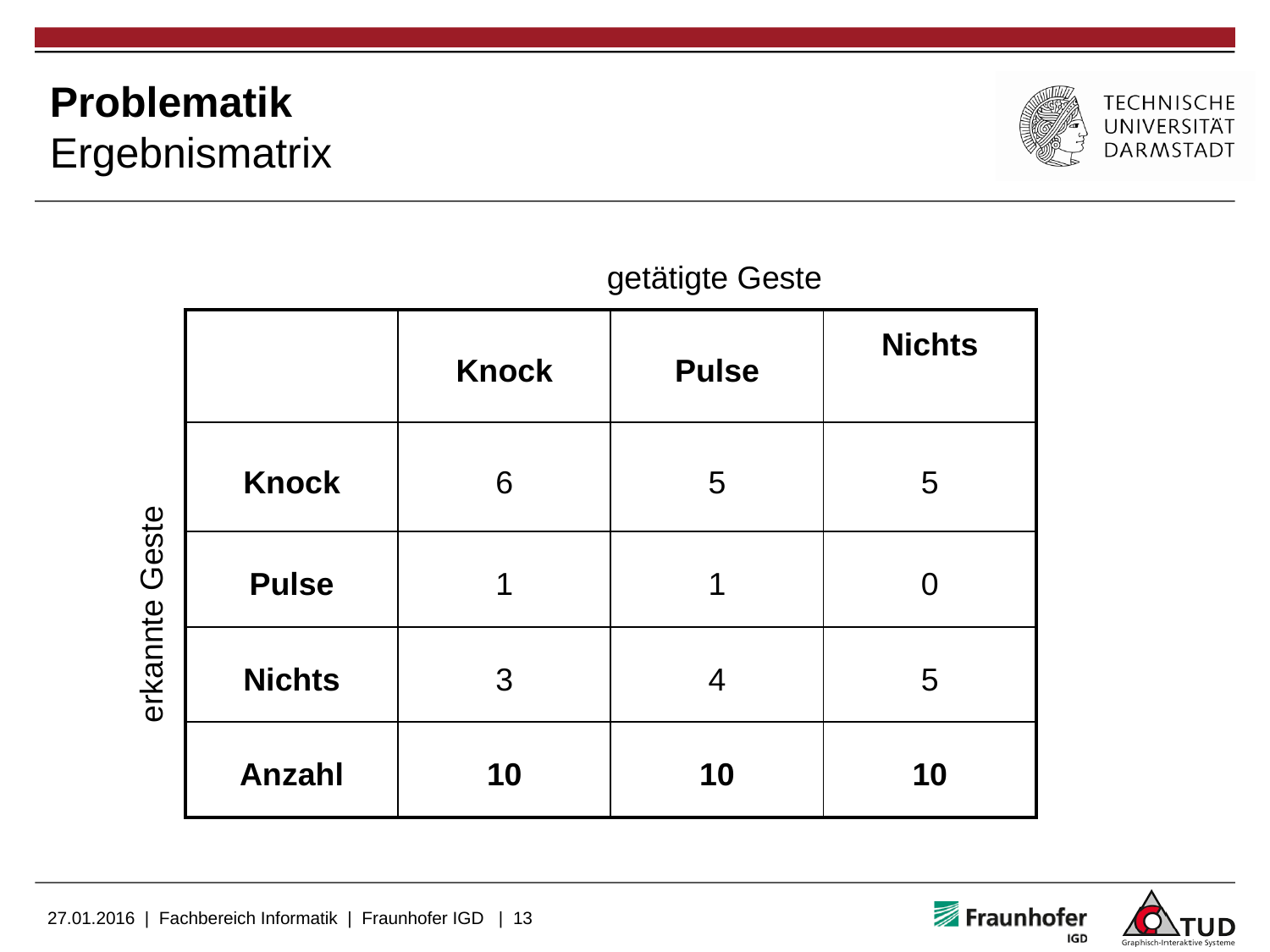

# Problematik Ergebnismatrix
getätigte Geste
|  | Knock | Pulse | Nichts |
| --- | --- | --- | --- |
| Knock | 6 | 5 | 5 |
| Pulse | 1 | 1 | 0 |
| Nichts | 3 | 4 | 5 |
| Anzahl | 10 | 10 | 10 |
erkannte Geste